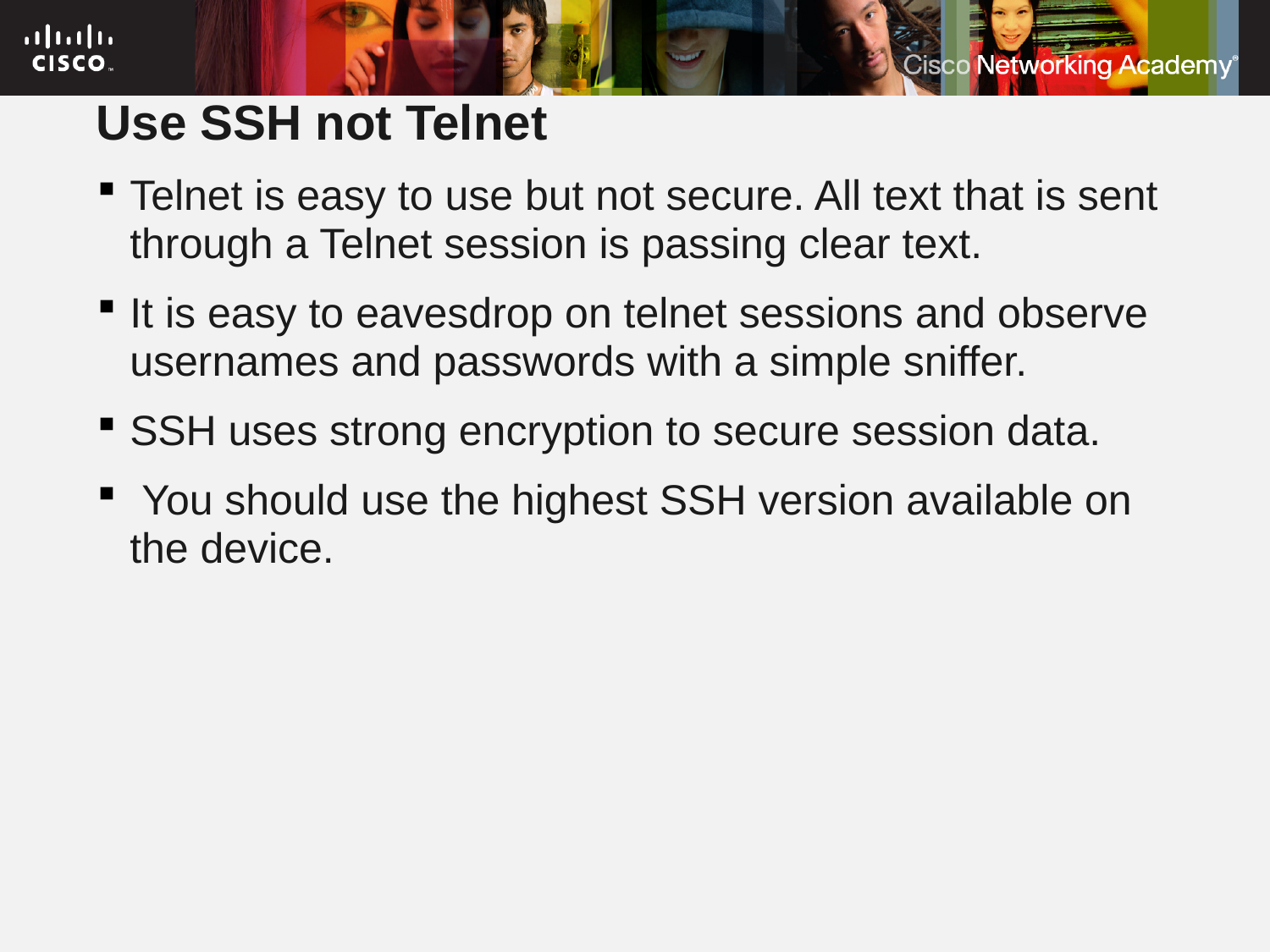

# Use SSH not Telnet
Telnet is easy to use but not secure. All text that is sent through a Telnet session is passing clear text.
It is easy to eavesdrop on telnet sessions and observe usernames and passwords with a simple sniffer.
SSH uses strong encryption to secure session data.
 You should use the highest SSH version available on the device.